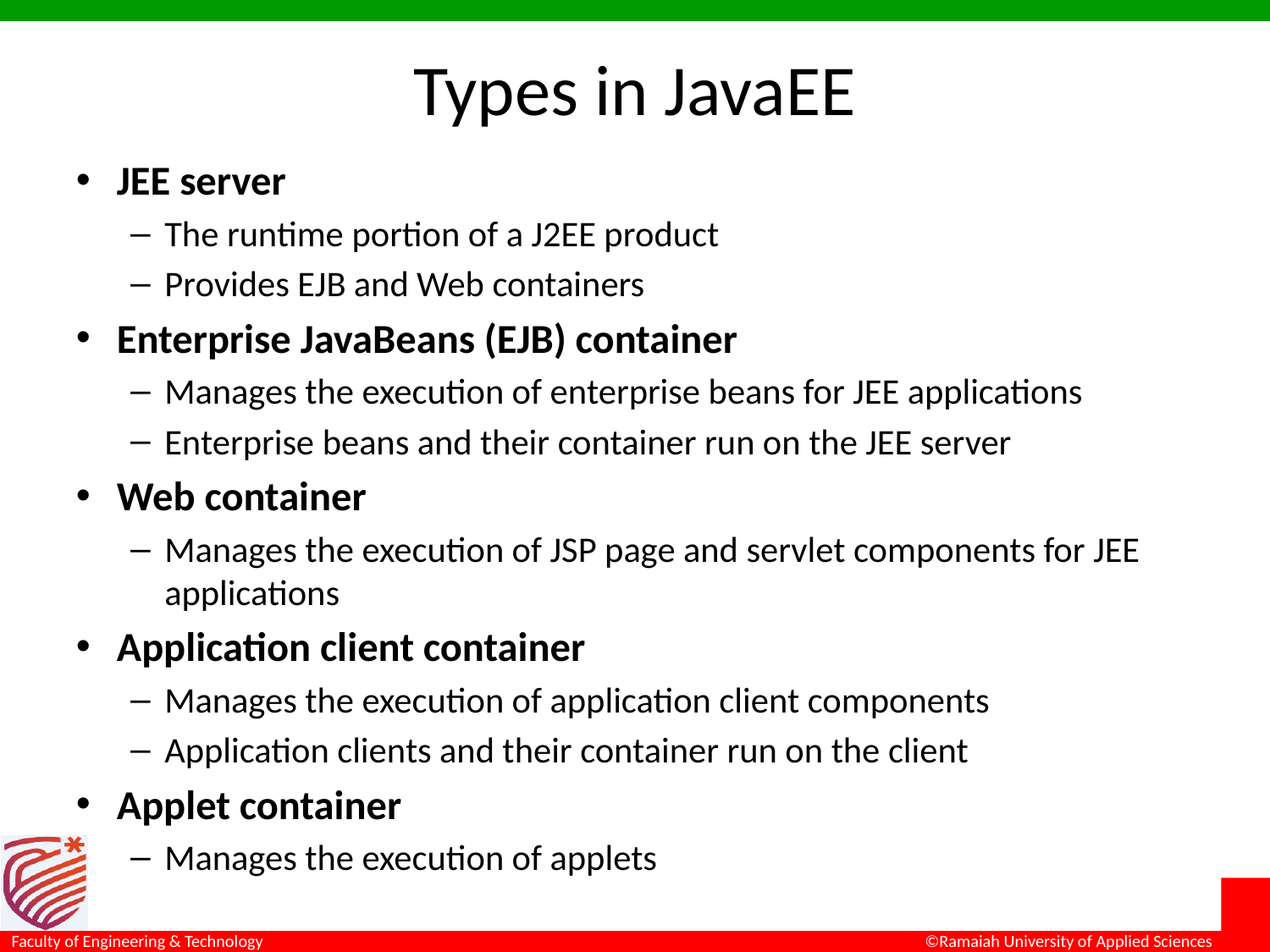

# Types in JavaEE
JEE server
The runtime portion of a J2EE product
Provides EJB and Web containers
Enterprise JavaBeans (EJB) container
Manages the execution of enterprise beans for JEE applications
Enterprise beans and their container run on the JEE server
Web container
Manages the execution of JSP page and servlet components for JEE applications
Application client container
Manages the execution of application client components
Application clients and their container run on the client
Applet container
Manages the execution of applets